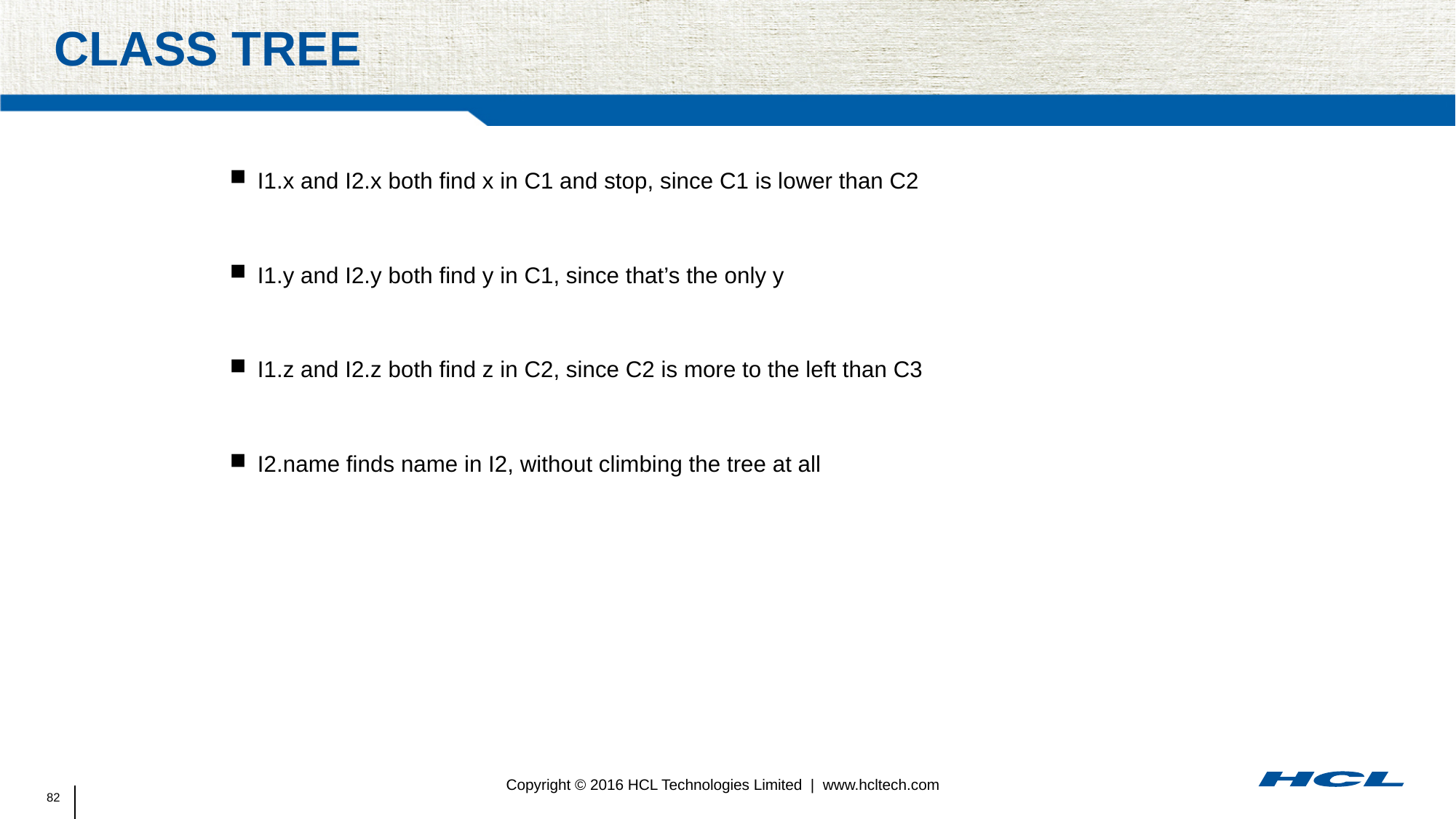

# Class tree
I1.x and I2.x both find x in C1 and stop, since C1 is lower than C2

I1.y and I2.y both find y in C1, since that’s the only y

I1.z and I2.z both find z in C2, since C2 is more to the left than C3

I2.name finds name in I2, without climbing the tree at all